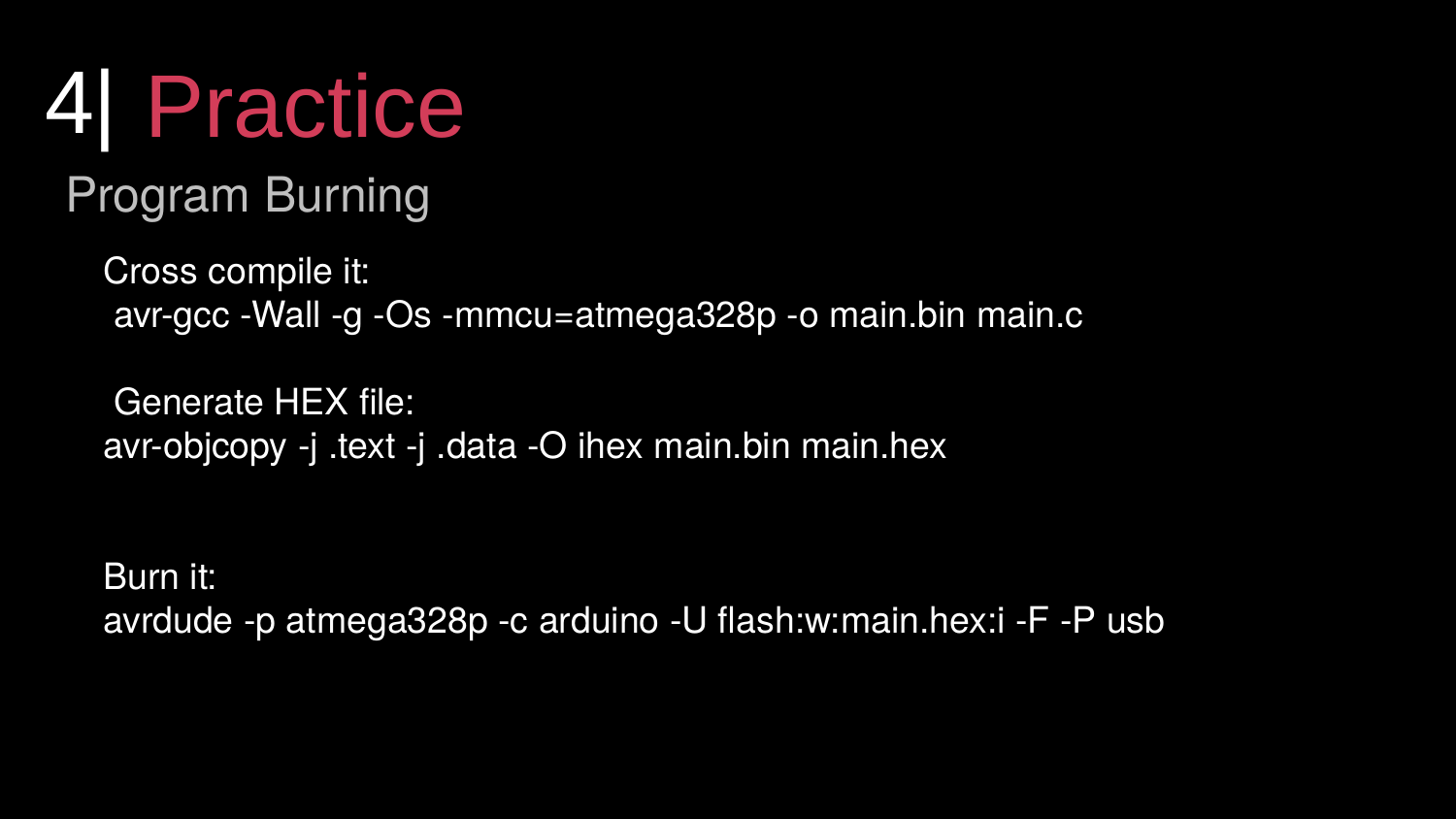

4|
Practice

Program Burning
Cross compile it:
 avr-gcc -Wall -g -Os -mmcu=atmega328p -o main.bin main.c

 Generate HEX file:
avr-objcopy -j .text -j .data -O ihex main.bin main.hex

Burn it:
avrdude -p atmega328p -c arduino -U flash:w:main.hex:i -F -P usb